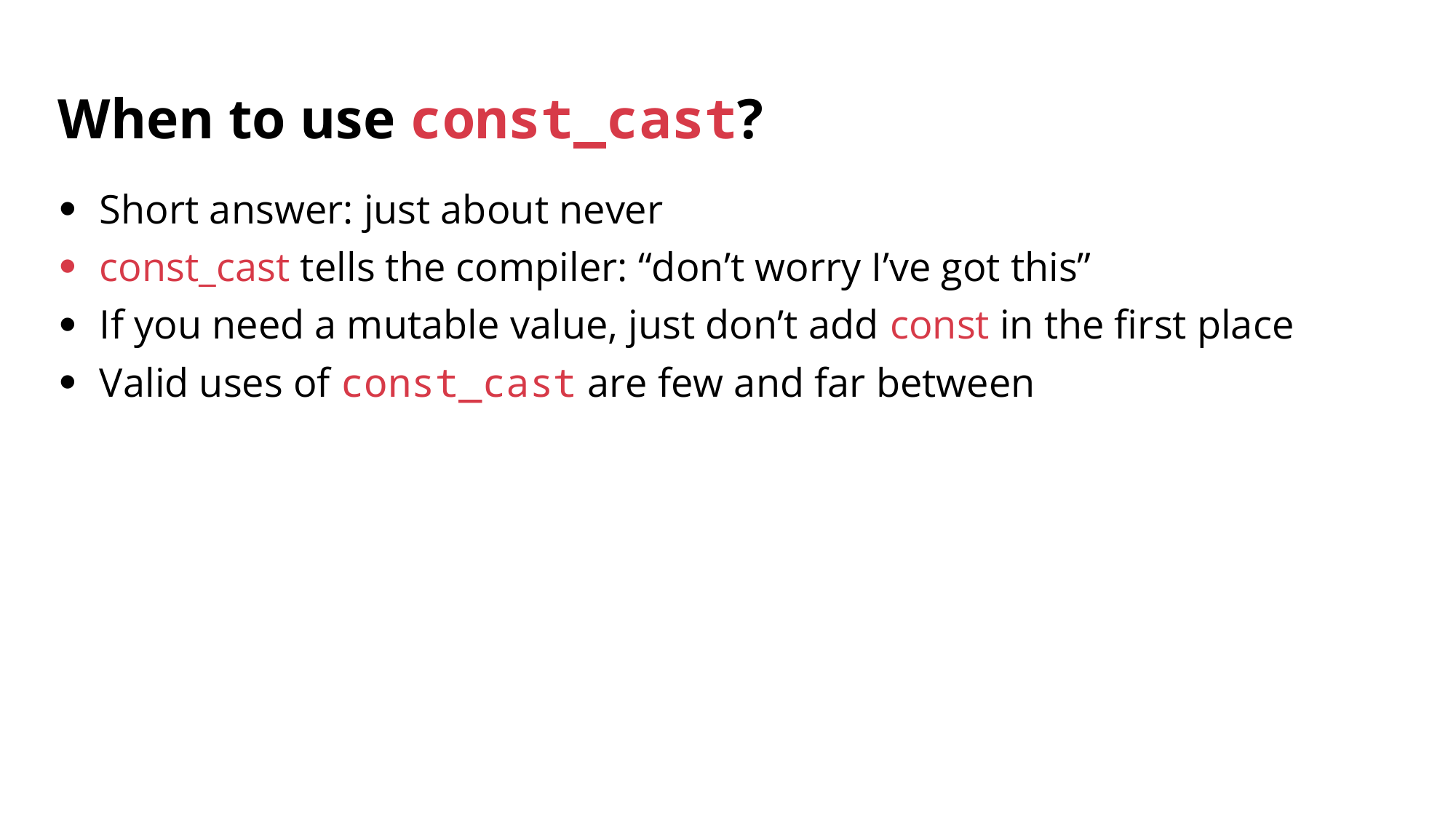

# When to use const_cast?
Short answer: just about never
const_cast tells the compiler: “don’t worry I’ve got this”
If you need a mutable value, just don’t add const in the first place
Valid uses of const_cast are few and far between